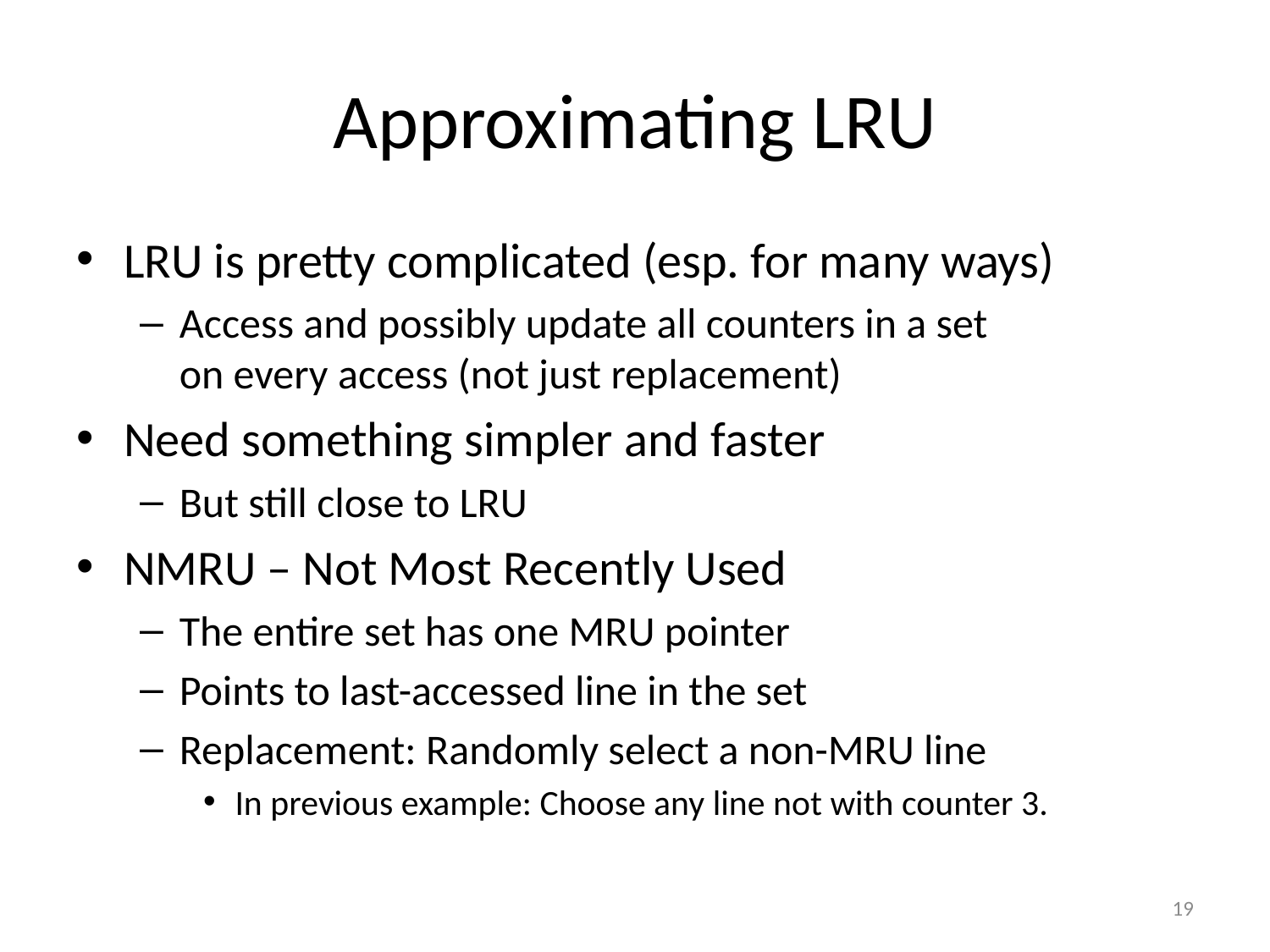

# Approximating LRU
LRU is pretty complicated (esp. for many ways)
Access and possibly update all counters in a set
on every access (not just replacement)
Need something simpler and faster
But still close to LRU
NMRU – Not Most Recently Used
The entire set has one MRU pointer
Points to last-accessed line in the set
Replacement: Randomly select a non-MRU line
In previous example: Choose any line not with counter 3.
19